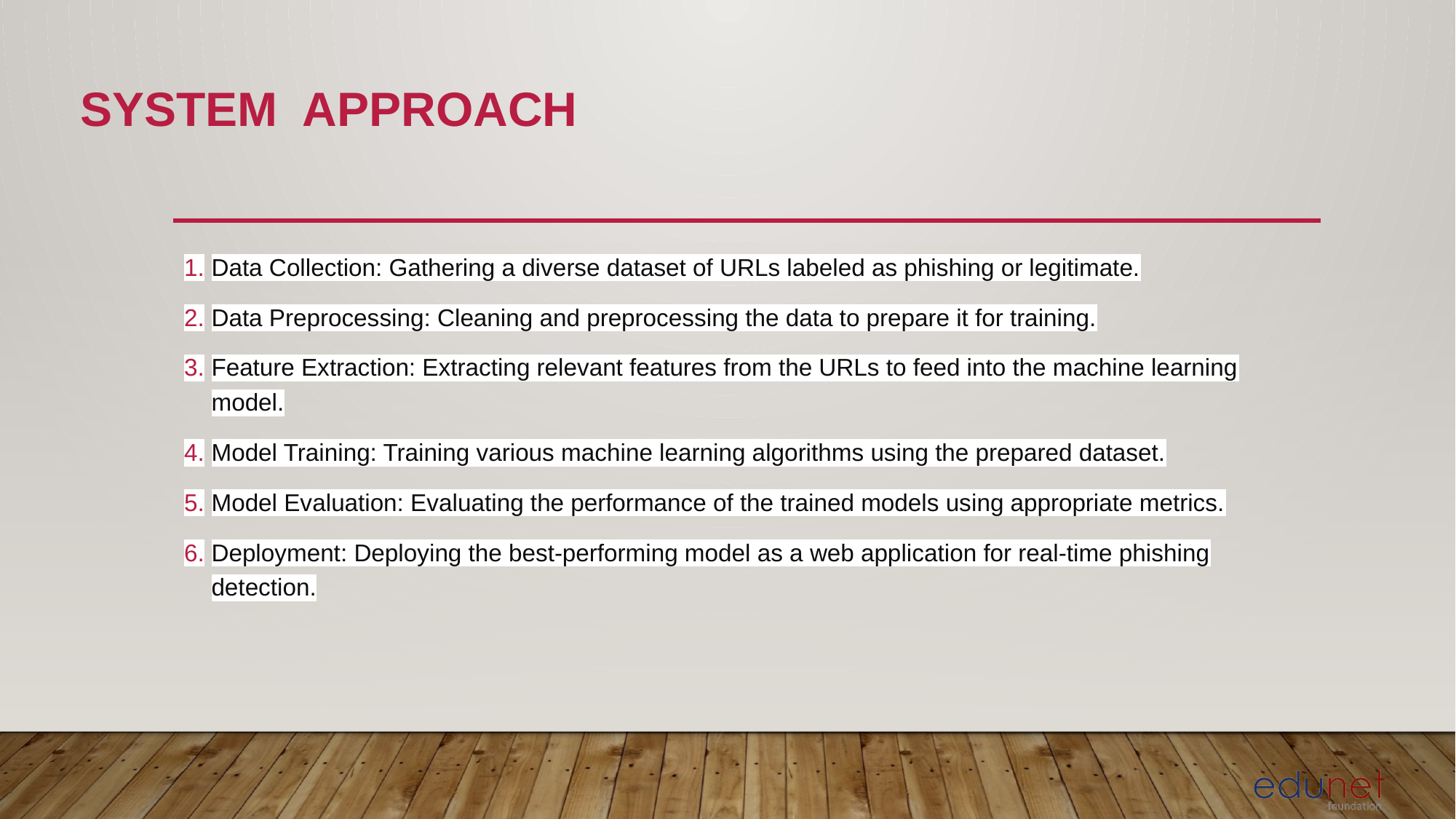

# System  Approach
Data Collection: Gathering a diverse dataset of URLs labeled as phishing or legitimate.
Data Preprocessing: Cleaning and preprocessing the data to prepare it for training.
Feature Extraction: Extracting relevant features from the URLs to feed into the machine learning model.
Model Training: Training various machine learning algorithms using the prepared dataset.
Model Evaluation: Evaluating the performance of the trained models using appropriate metrics.
Deployment: Deploying the best-performing model as a web application for real-time phishing detection.